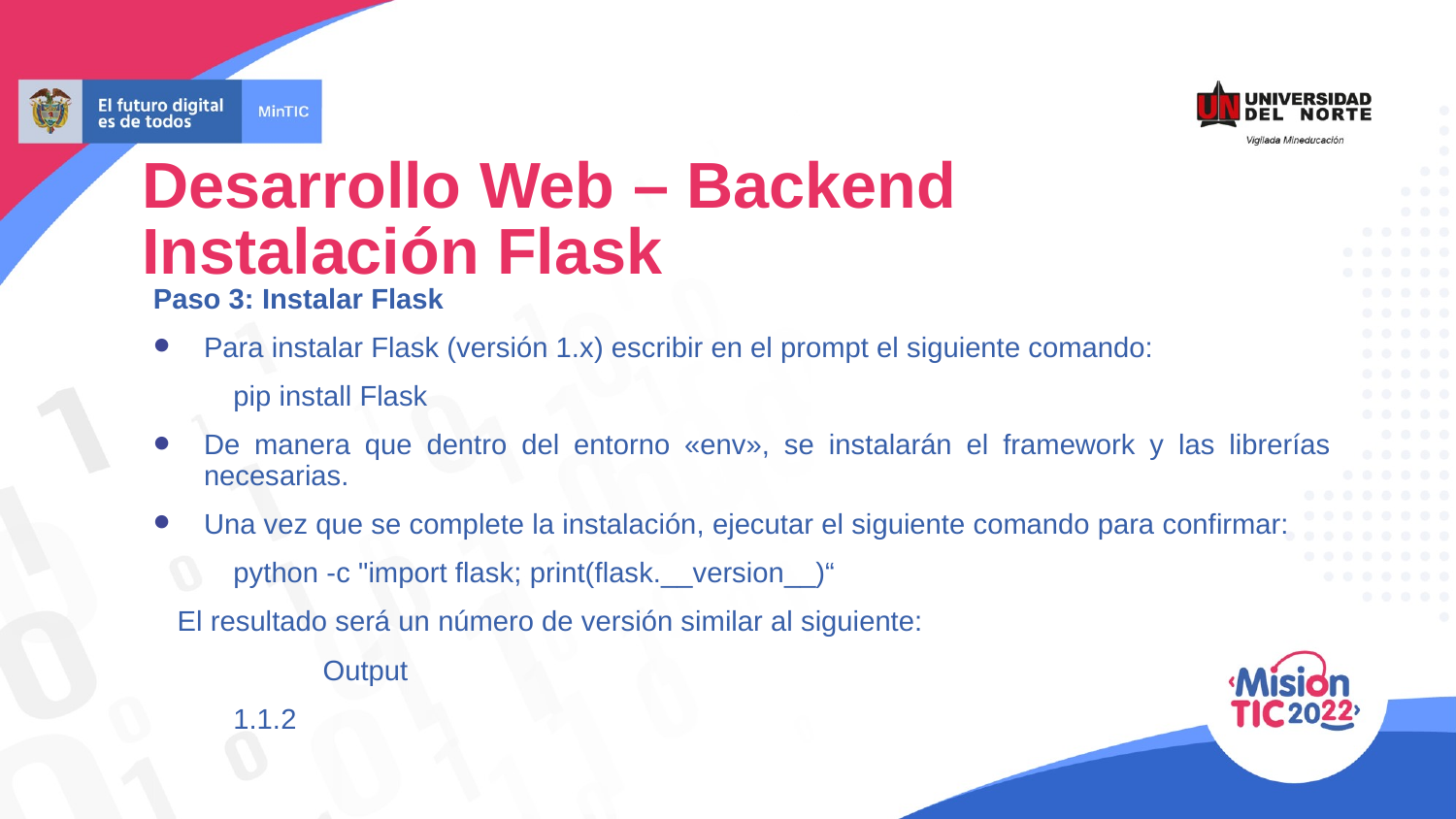

Desarrollo Web – Backend
Instalación Flask
Paso 3: Instalar Flask
Para instalar Flask (versión 1.x) escribir en el prompt el siguiente comando:
          pip install Flask
De manera que dentro del entorno «env», se instalarán el framework y las librerías necesarias.
Una vez que se complete la instalación, ejecutar el siguiente comando para confirmar:
          python -c "import flask; print(flask.__version__)“
   El resultado será un número de versión similar al siguiente:
	   Output
          1.1.2